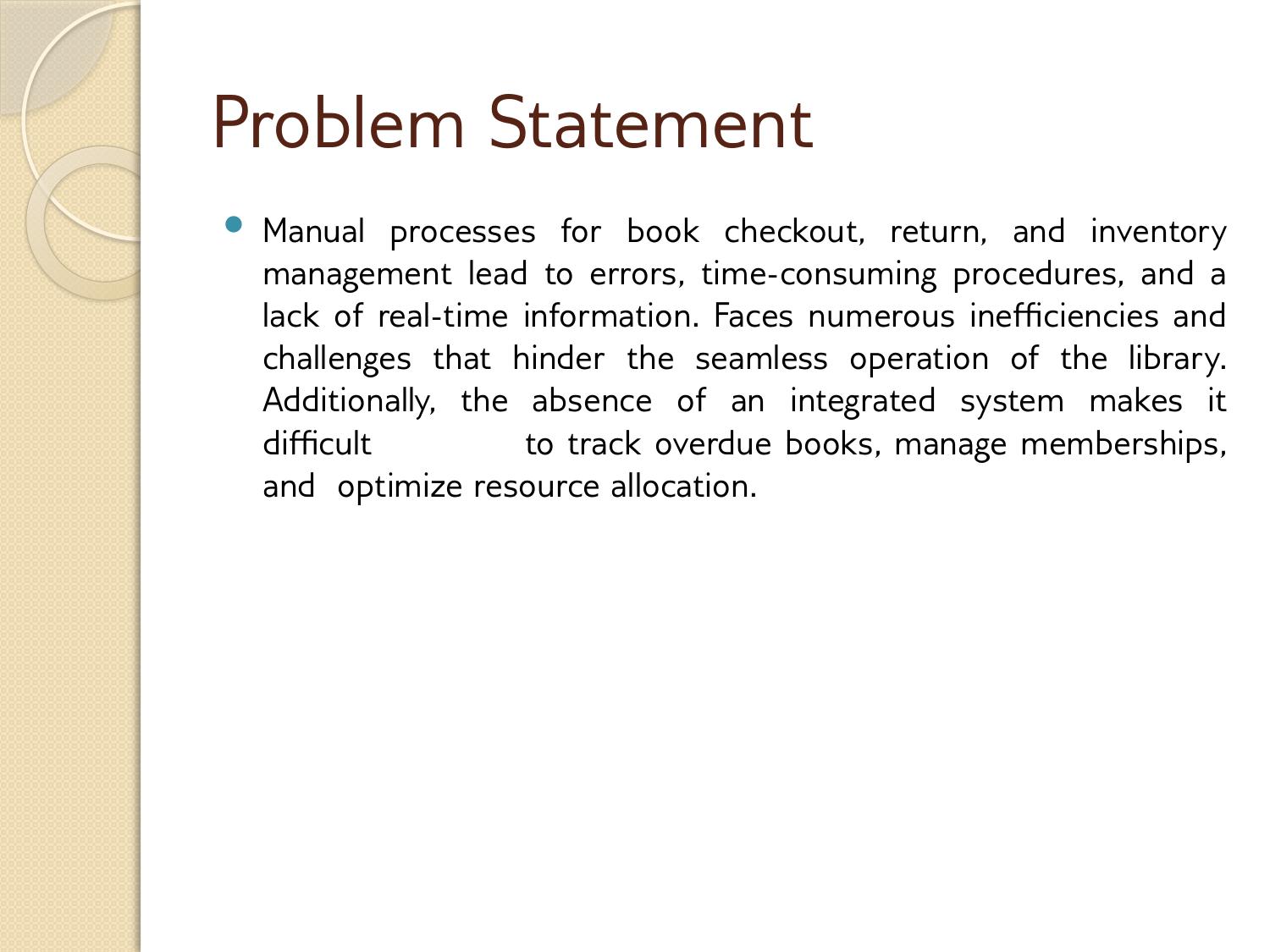

# Problem Statement
Manual processes for book checkout, return, and inventory management lead to errors, time-consuming procedures, and a lack of real-time information. Faces numerous inefficiencies and challenges that hinder the seamless operation of the library. Additionally, the absence of an integrated system makes it difficult            to track overdue books, manage memberships, and  optimize resource allocation.